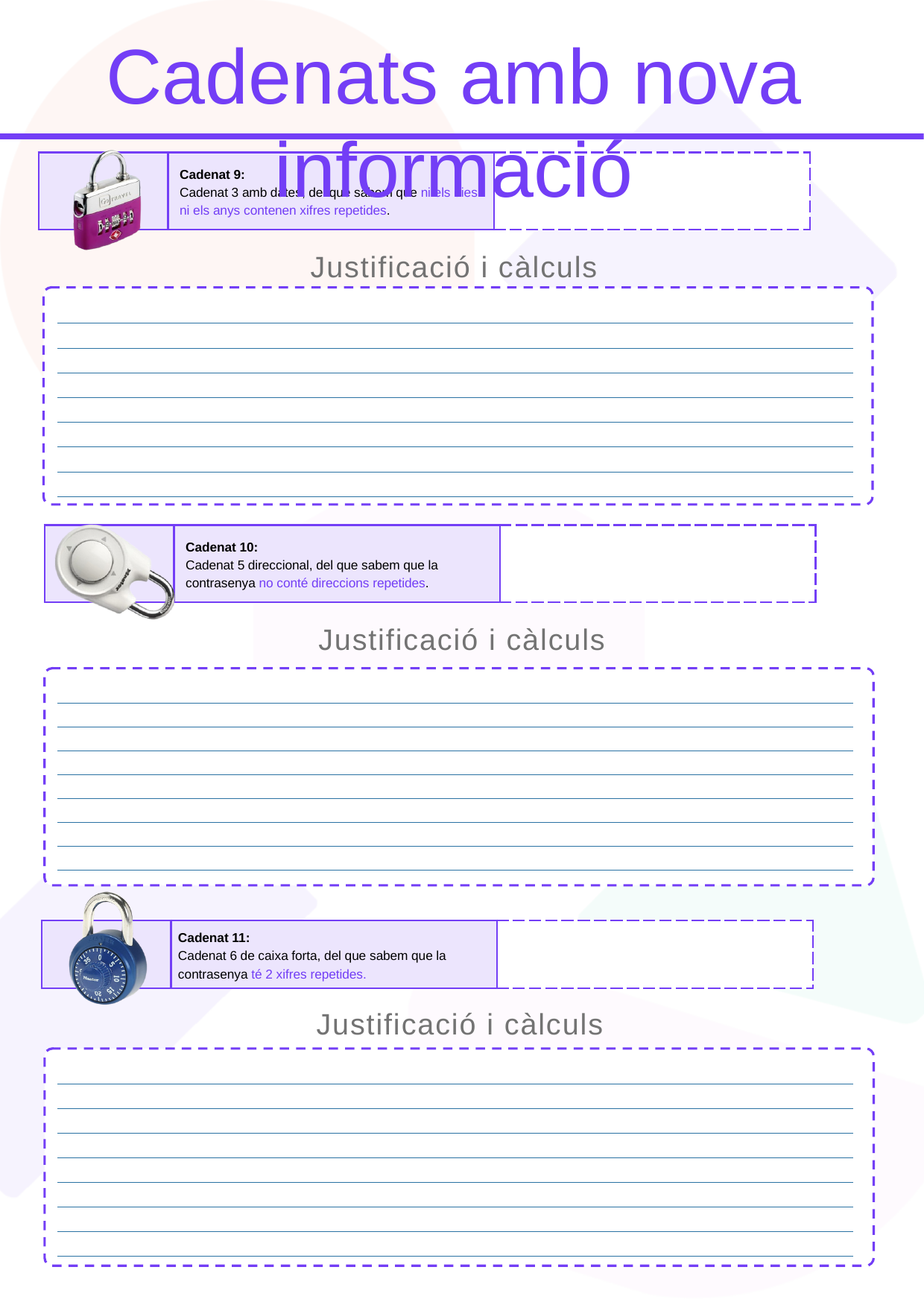

Cadenats amb nova informació

|  | Cadenat 9: Cadenat 3 amb dates, del que sabem que ni els dies ni els anys contenen xifres repetides. |  |
| --- | --- | --- |
Justificació i càlculs

|  |
| --- |
|  |
|  |
|  |
|  |
|  |
|  |
|  |

|  | Cadenat 10: Cadenat 5 direccional, del que sabem que la contrasenya no conté direccions repetides. |  |
| --- | --- | --- |
Justificació i càlculs

|  |
| --- |
|  |
|  |
|  |
|  |
|  |
|  |
|  |

|  | Cadenat 11: Cadenat 6 de caixa forta, del que sabem que la contrasenya té 2 xifres repetides. |  |
| --- | --- | --- |
Justificació i càlculs

|  |
| --- |
|  |
|  |
|  |
|  |
|  |
|  |
|  |